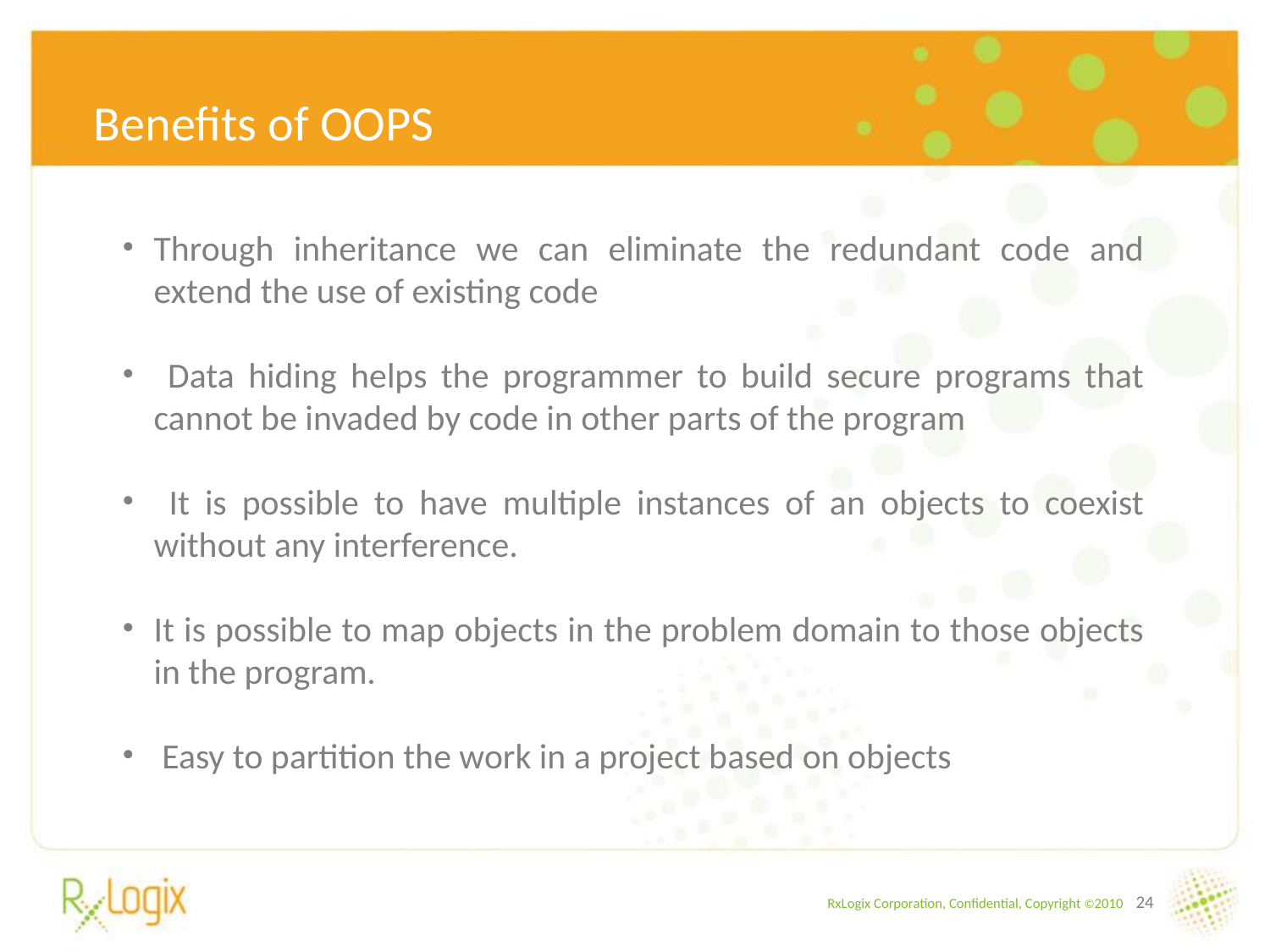

# Benefits of OOPS
Through inheritance we can eliminate the redundant code and extend the use of existing code

 Data hiding helps the programmer to build secure programs that cannot be invaded by code in other parts of the program

 It is possible to have multiple instances of an objects to coexist without any interference.

It is possible to map objects in the problem domain to those objects in the program.

 Easy to partition the work in a project based on objects